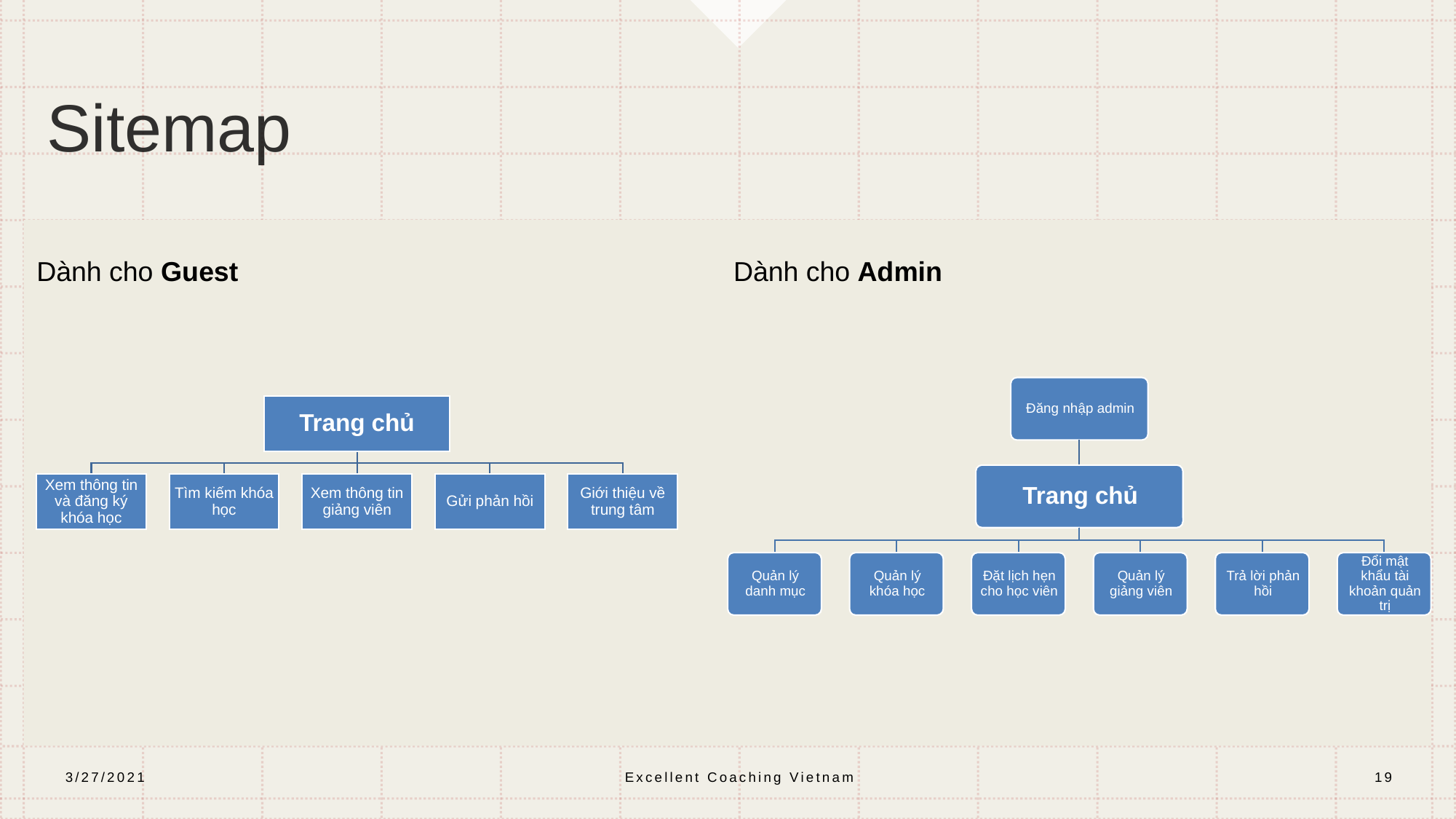

# Sitemap
Dành cho Guest
Dành cho Admin
Đăng nhập admin
Trang chủ
Quản lý danh mục
Quản lý khóa học
Đặt lịch hẹn cho học viên
Quản lý giảng viên
Trả lời phản hồi
Đổi mật khẩu tài khoản quản trị
Trang chủ
Xem thông tin và đăng ký khóa học
Tìm kiếm khóa học
Xem thông tin giảng viên
Gửi phản hồi
Giới thiệu về trung tâm
Excellent Coaching Vietnam
3/27/2021
19